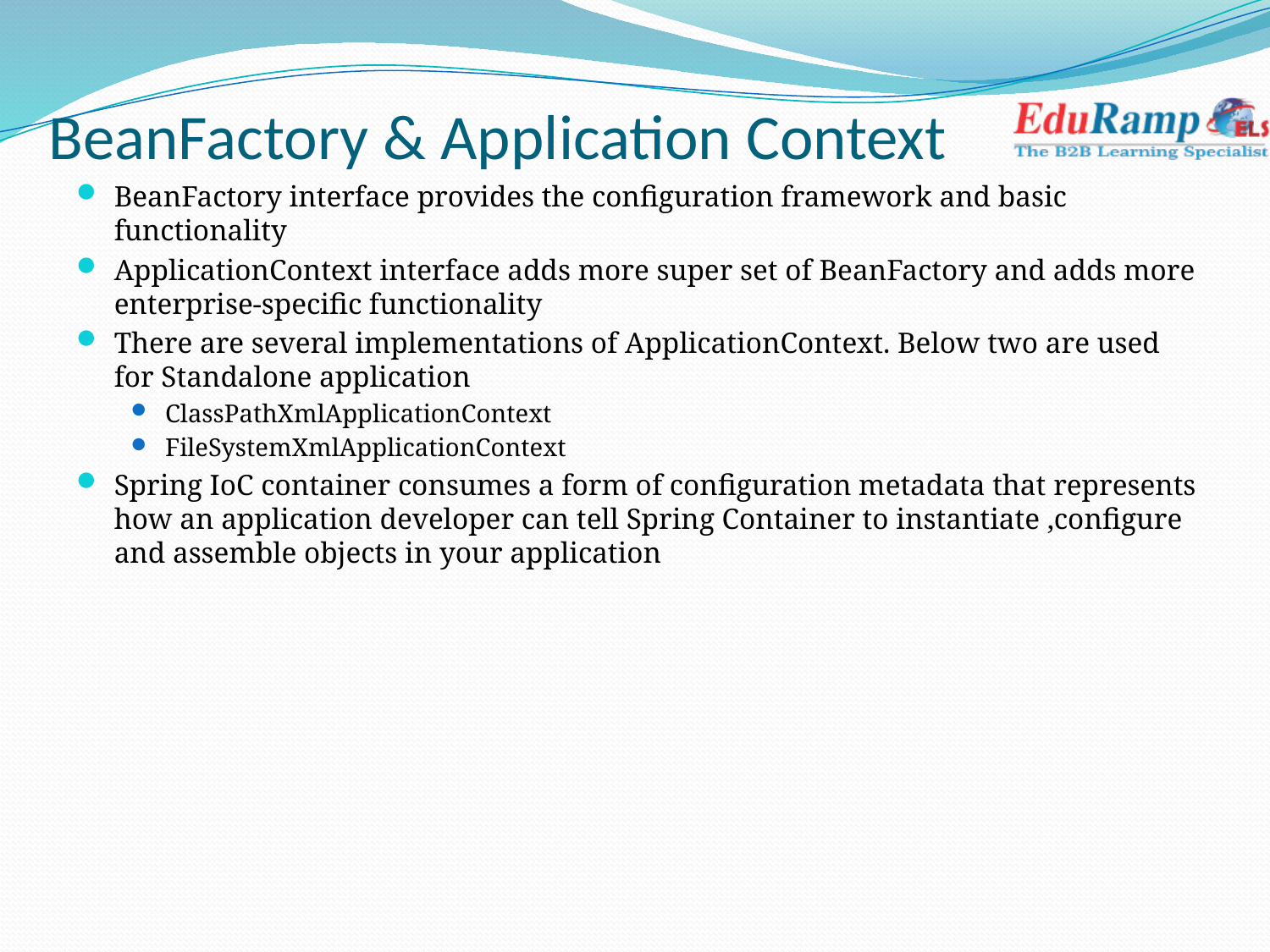

# BeanFactory & Application Context
BeanFactory interface provides the configuration framework and basic functionality
ApplicationContext interface adds more super set of BeanFactory and adds more enterprise-specific functionality
There are several implementations of ApplicationContext. Below two are used for Standalone application
ClassPathXmlApplicationContext
FileSystemXmlApplicationContext
Spring IoC container consumes a form of configuration metadata that represents how an application developer can tell Spring Container to instantiate ,configure and assemble objects in your application